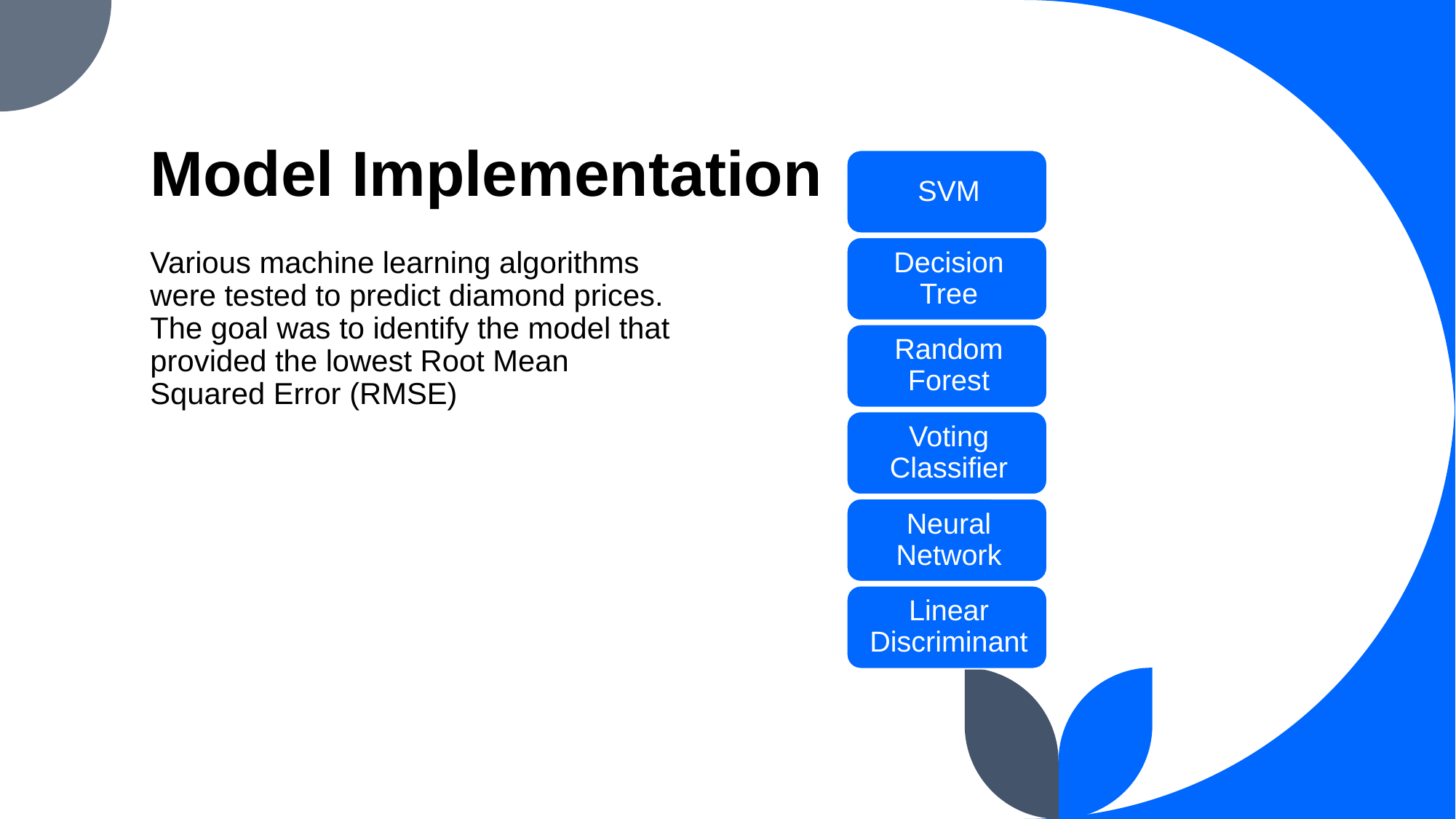

# Model Implementation
SVM
Decision Tree
Random Forest
Voting Classifier
Neural Network
Linear Discriminant
Various machine learning algorithms were tested to predict diamond prices. The goal was to identify the model that provided the lowest Root Mean Squared Error (RMSE)